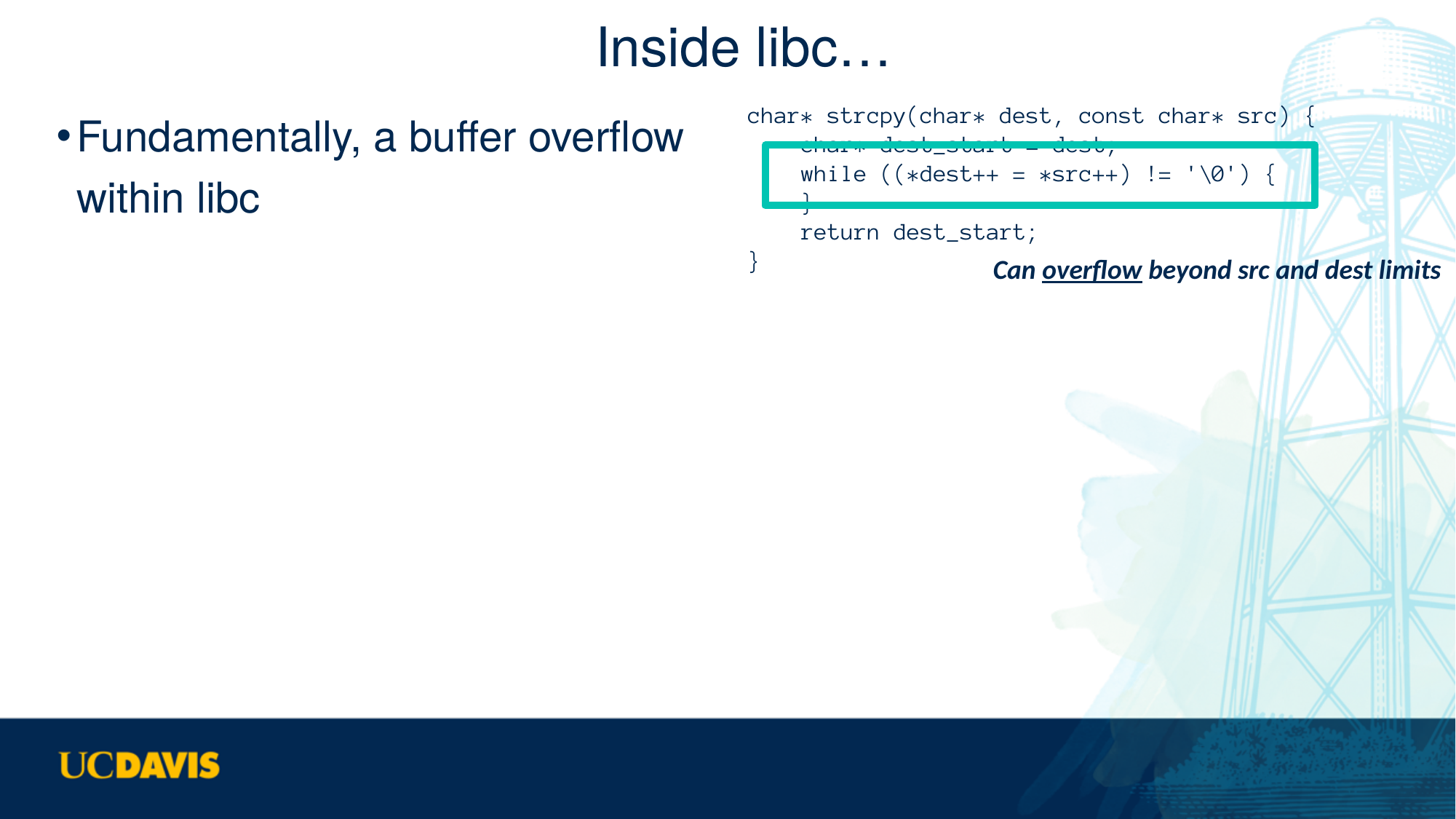

# Inside libc…
Fundamentally, a buffer overflow within libc
char* strcpy(char* dest, const char* src) {
    char* dest_start = dest;
    while ((*dest++ = *src++) != '\0') {
    }
    return dest_start;
}

Can overflow beyond src and dest limits